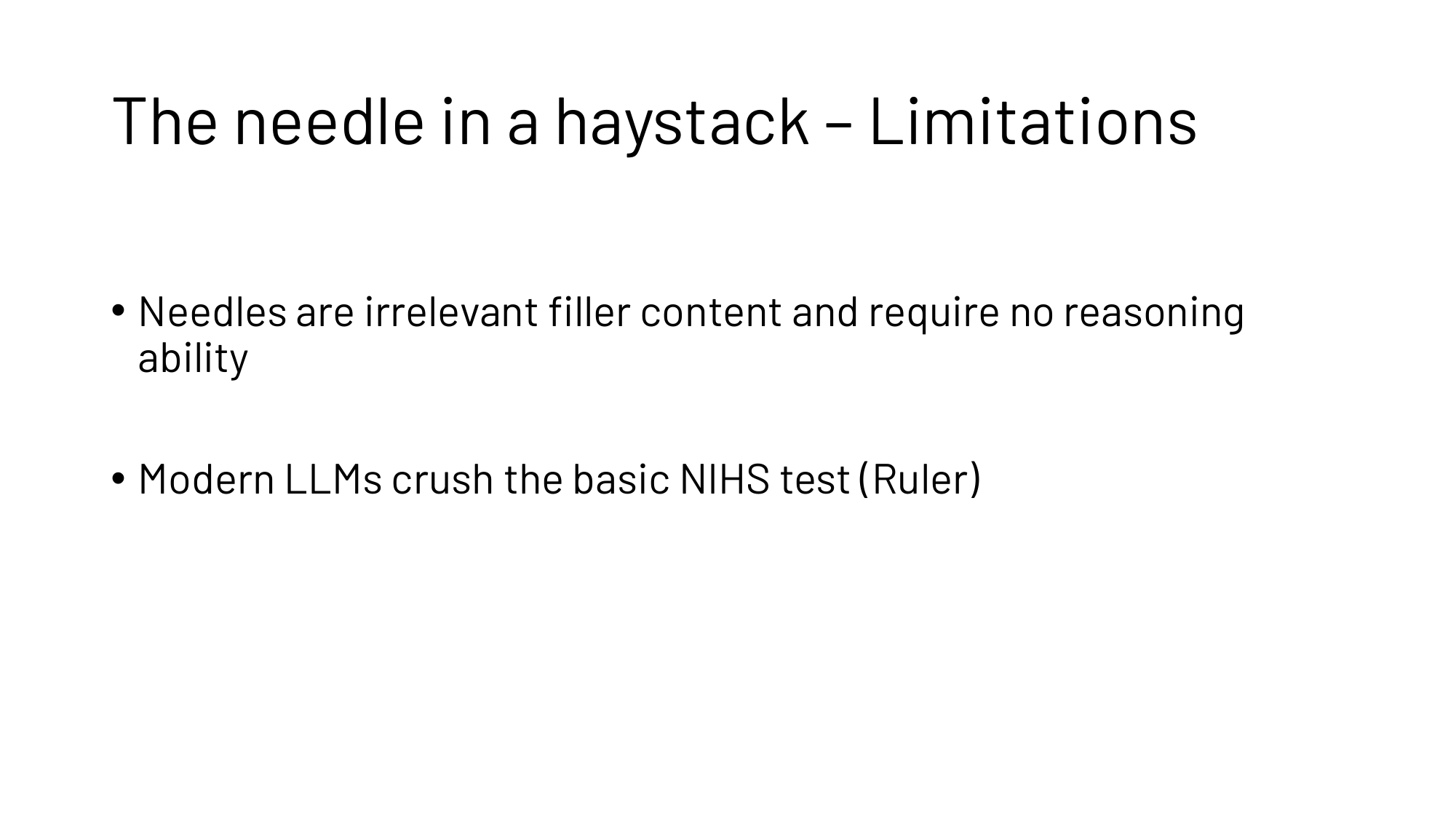

# The needle in a haystack – Limitations

Needles are irrelevant filler content and require no reasoning ability

Modern LLMs crush the basic NIHS test (Ruler)